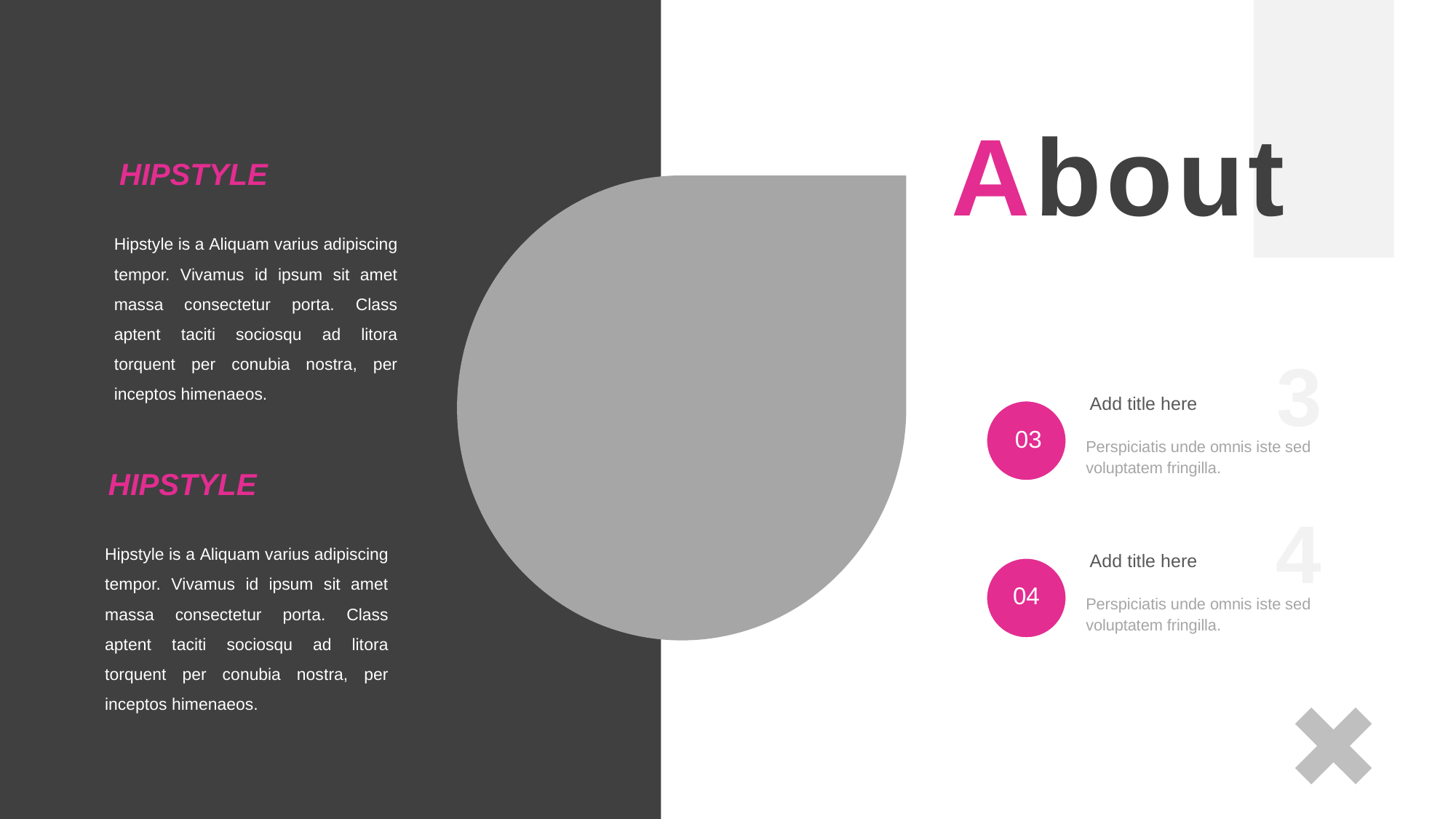

About
HIPSTYLE

Hipstyle is a Aliquam varius adipiscing tempor. Vivamus id ipsum sit amet massa consectetur porta. Class aptent taciti sociosqu ad litora torquent per conubia nostra, per inceptos himenaeos.
3
Add title here

03
Perspiciatis unde omnis iste sed voluptatem fringilla.
4
Add title here

04
Perspiciatis unde omnis iste sed voluptatem fringilla.
HIPSTYLE
Hipstyle is a Aliquam varius adipiscing tempor. Vivamus id ipsum sit amet massa consectetur porta. Class aptent taciti sociosqu ad litora torquent per conubia nostra, per inceptos himenaeos.